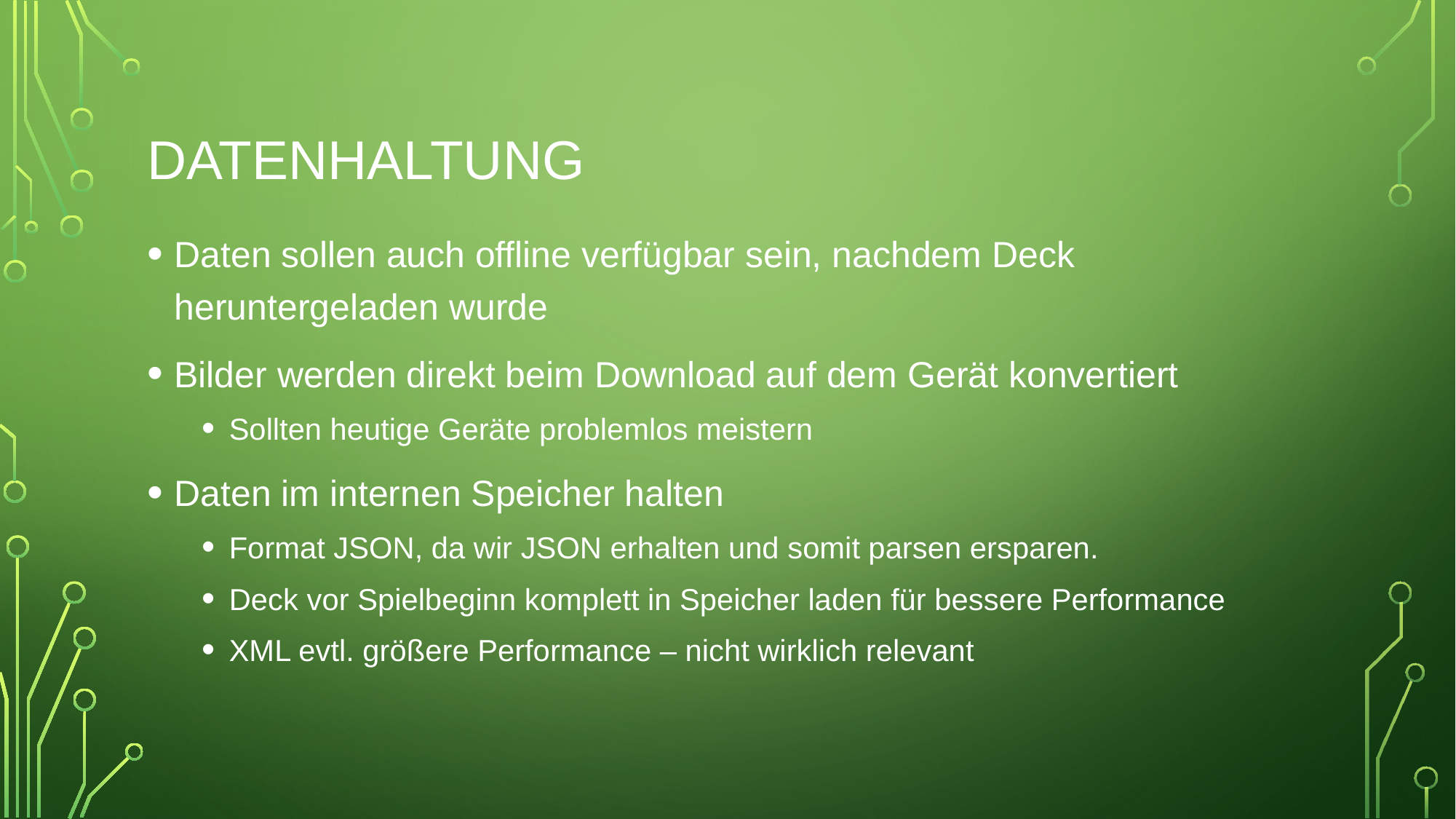

# Datenhaltung
Daten sollen auch offline verfügbar sein, nachdem Deck heruntergeladen wurde
Bilder werden direkt beim Download auf dem Gerät konvertiert
Sollten heutige Geräte problemlos meistern
Daten im internen Speicher halten
Format JSON, da wir JSON erhalten und somit parsen ersparen.
Deck vor Spielbeginn komplett in Speicher laden für bessere Performance
XML evtl. größere Performance – nicht wirklich relevant